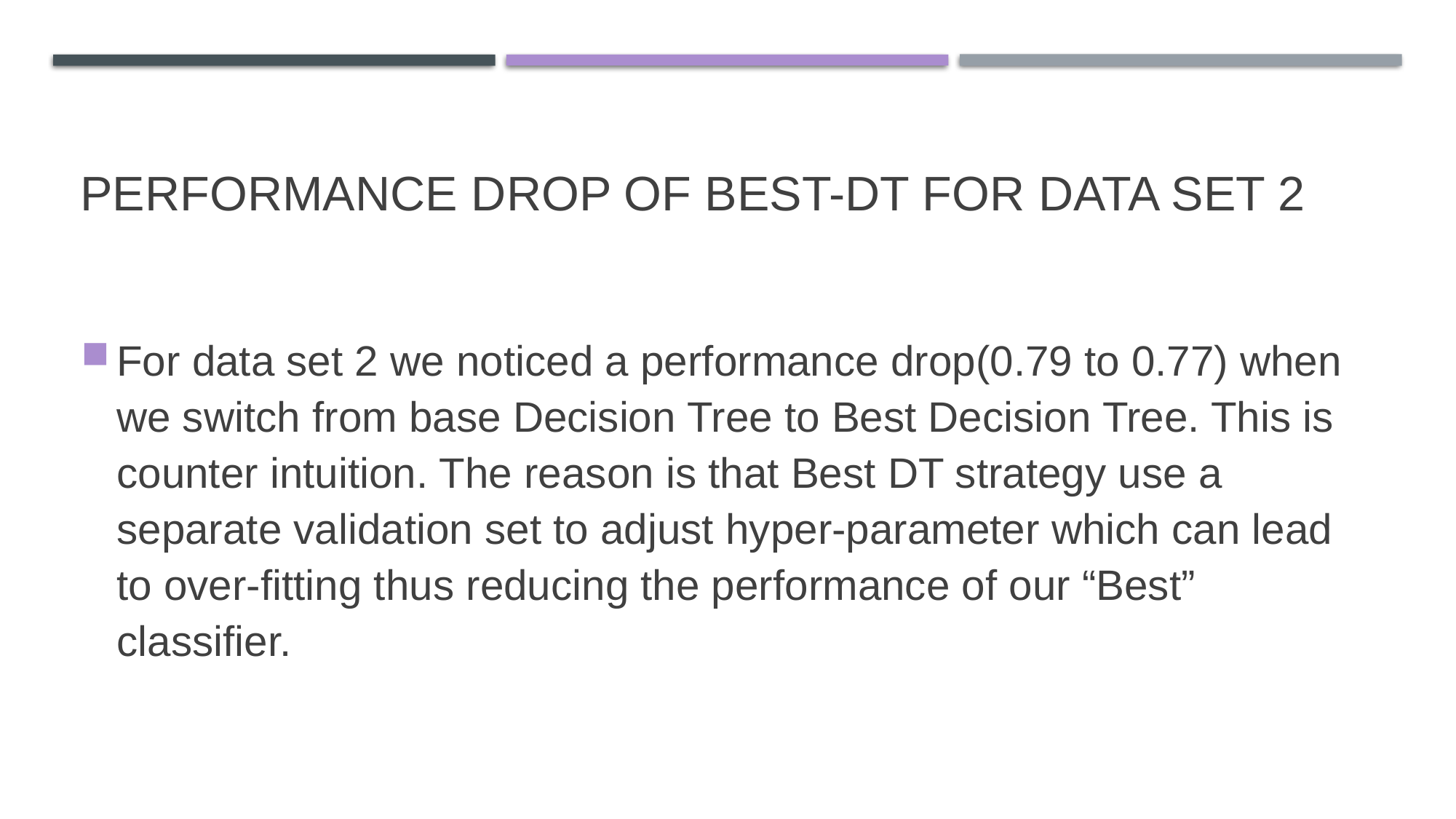

# Performance drop of Best-DT for Data set 2
For data set 2 we noticed a performance drop(0.79 to 0.77) when we switch from base Decision Tree to Best Decision Tree. This is counter intuition. The reason is that Best DT strategy use a separate validation set to adjust hyper-parameter which can lead to over-fitting thus reducing the performance of our “Best” classifier.